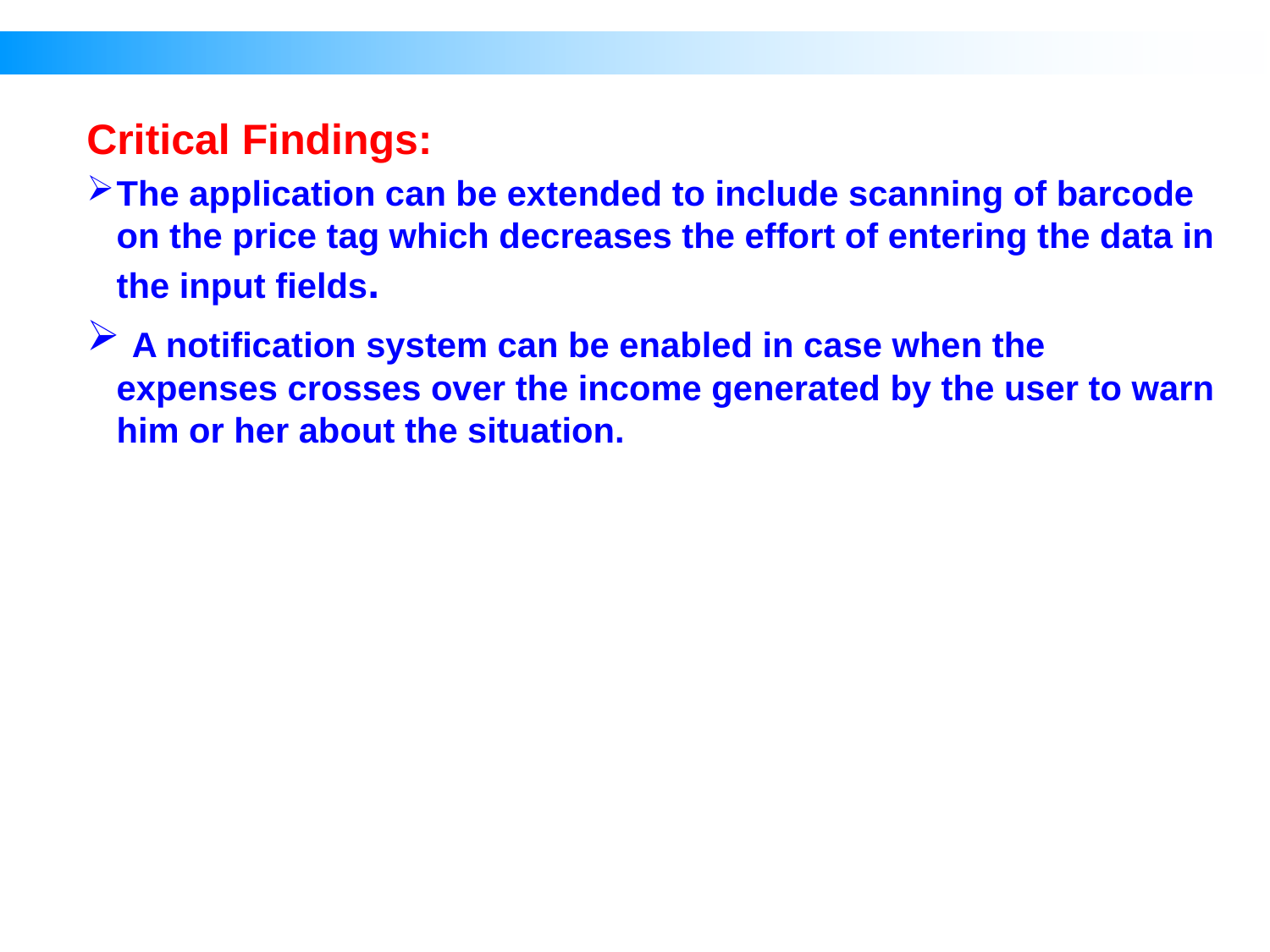

#
Critical Findings:
The application can be extended to include scanning of barcode on the price tag which decreases the effort of entering the data in the input fields.
 A notification system can be enabled in case when the expenses crosses over the income generated by the user to warn him or her about the situation.